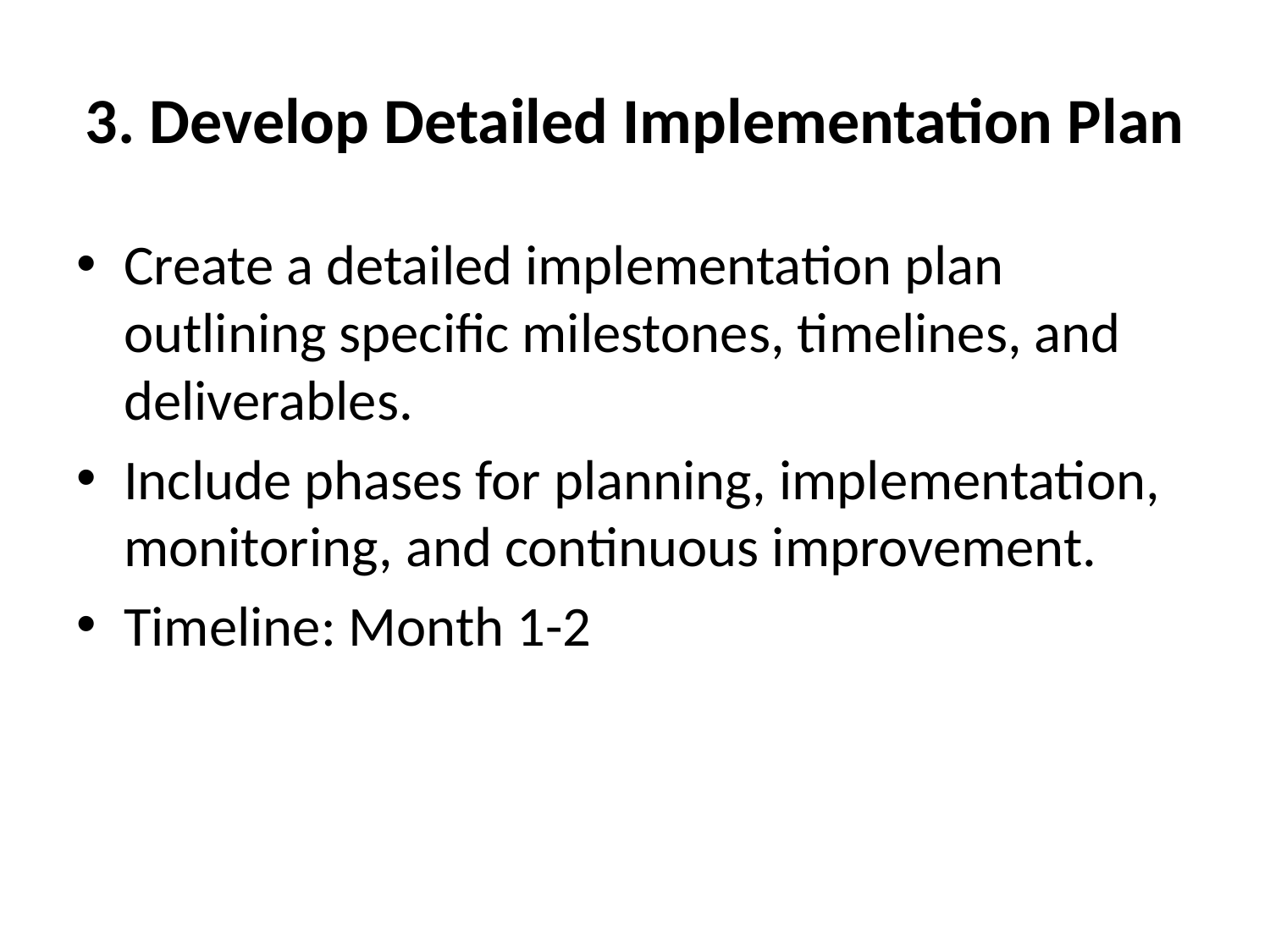

# 3. Develop Detailed Implementation Plan
Create a detailed implementation plan outlining specific milestones, timelines, and deliverables.
Include phases for planning, implementation, monitoring, and continuous improvement.
Timeline: Month 1-2